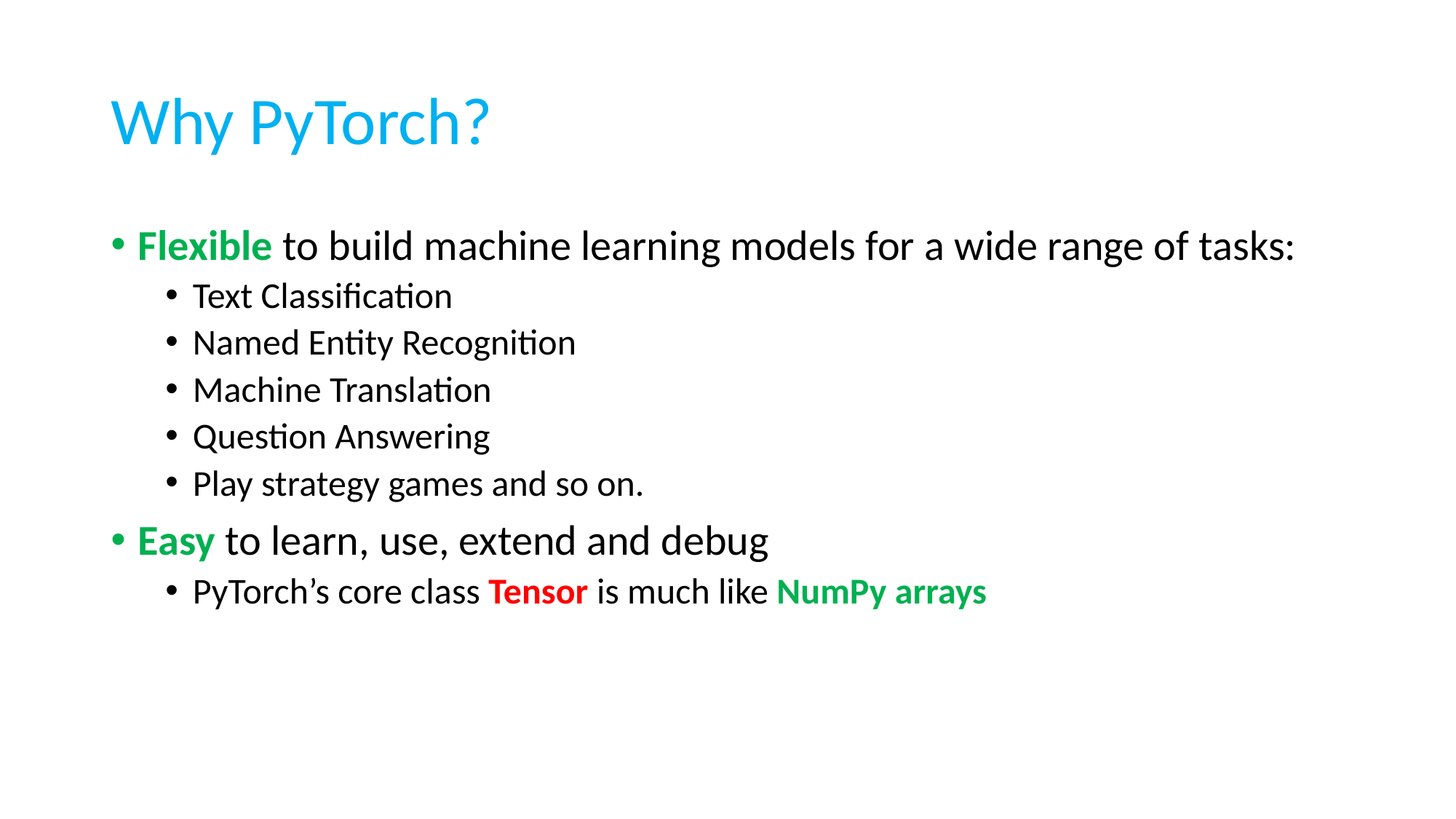

# Why PyTorch?
Flexible to build machine learning models for a wide range of tasks:
Text Classification
Named Entity Recognition
Machine Translation
Question Answering
Play strategy games and so on.
Easy to learn, use, extend and debug
PyTorch’s core class Tensor is much like NumPy arrays